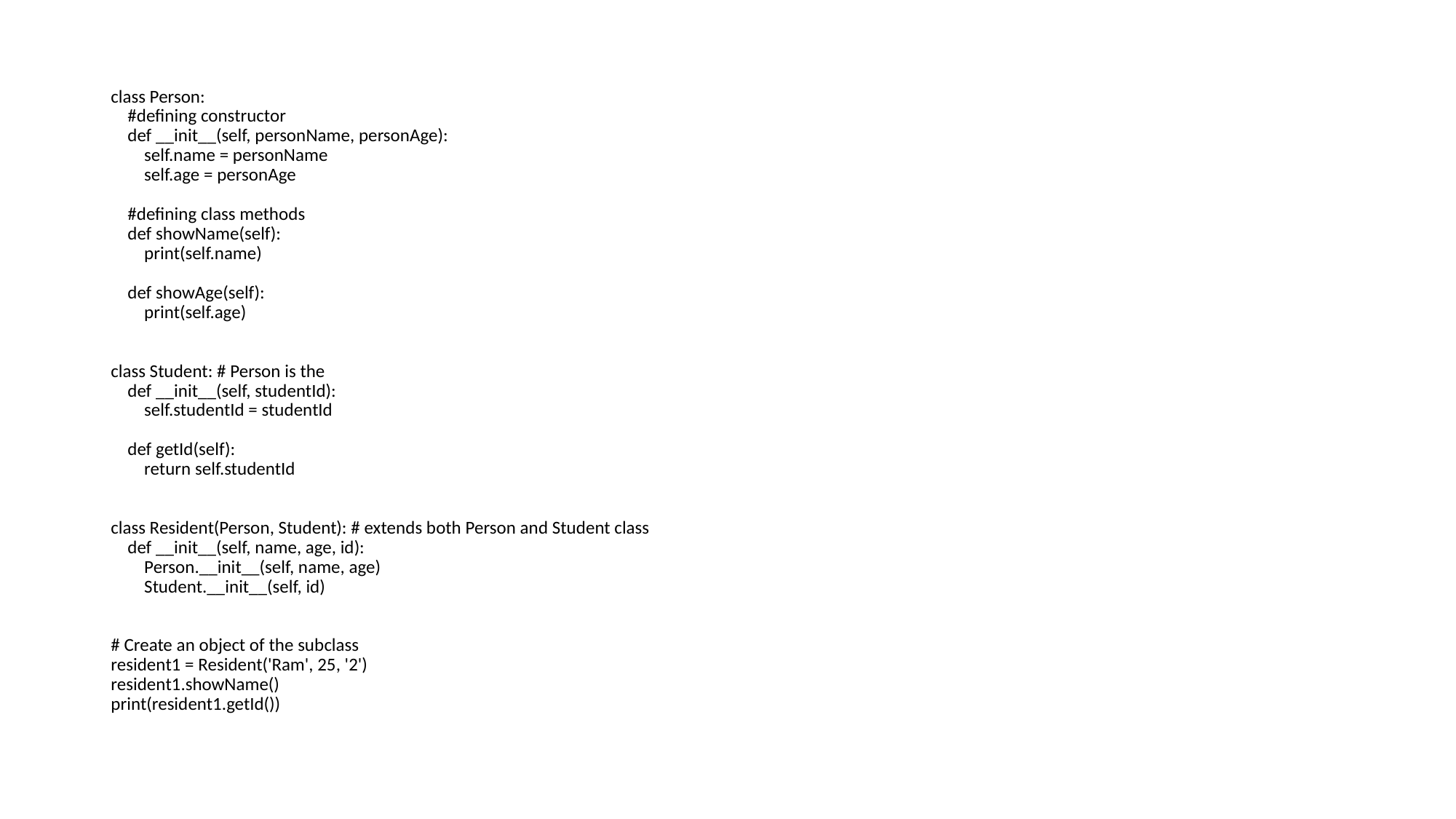

# class Person: #defining constructor def __init__(self, personName, personAge): self.name = personName self.age = personAge #defining class methods def showName(self): print(self.name) def showAge(self): print(self.age) class Student: # Person is the def __init__(self, studentId): self.studentId = studentId def getId(self): return self.studentId class Resident(Person, Student): # extends both Person and Student class def __init__(self, name, age, id): Person.__init__(self, name, age) Student.__init__(self, id) # Create an object of the subclass resident1 = Resident('Ram', 25, '2') resident1.showName() print(resident1.getId())